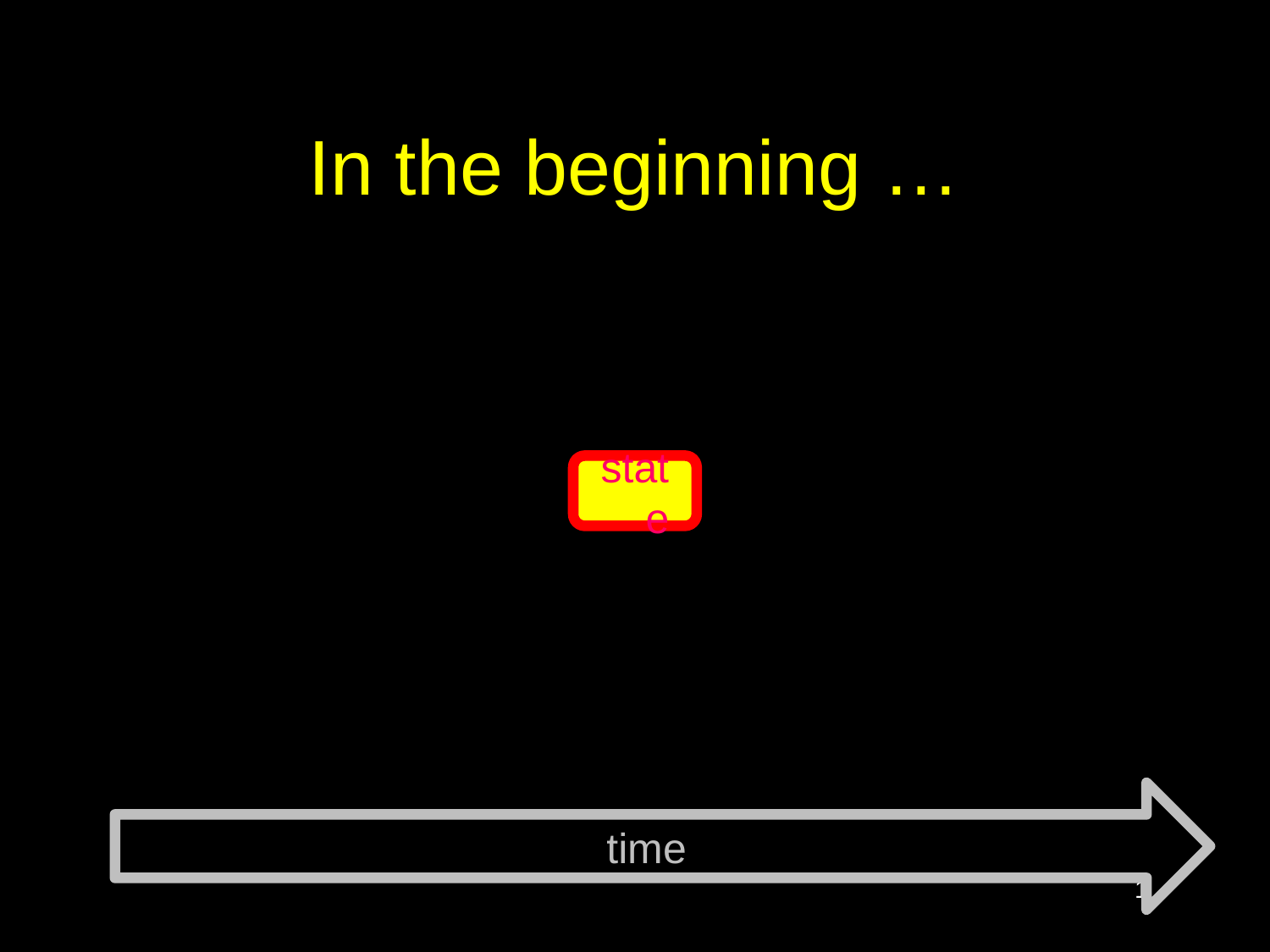

# In the beginning …
state
time
10